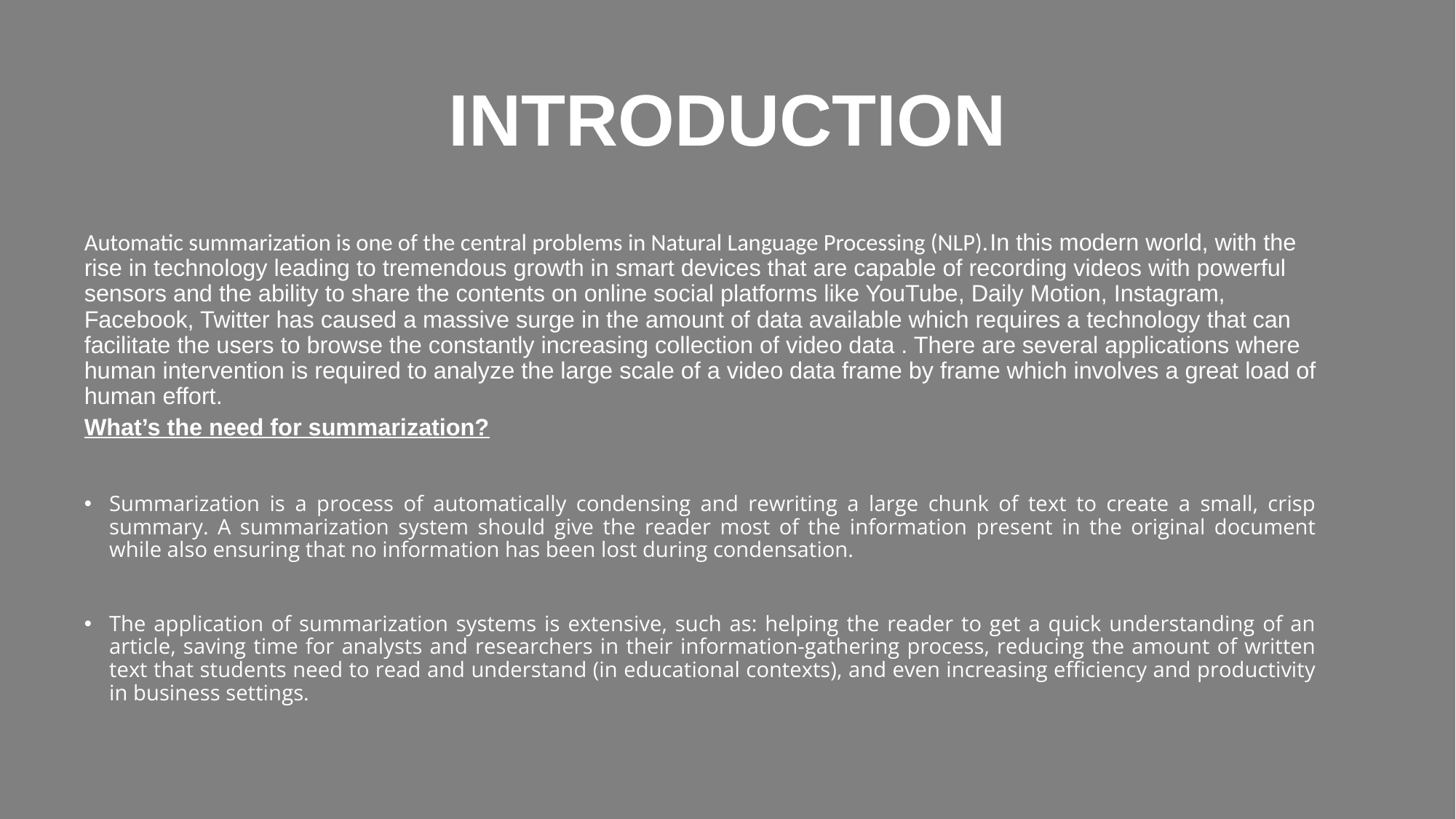

# INTRODUCTION

01

Automatic summarization is one of the central problems in Natural Language Processing (NLP).In this modern world, with the rise in technology leading to tremendous growth in smart devices that are capable of recording videos with powerful sensors and the ability to share the contents on online social platforms like YouTube, Daily Motion, Instagram, Facebook, Twitter has caused a massive surge in the amount of data available which requires a technology that can facilitate the users to browse the constantly increasing collection of video data . There are several applications where human intervention is required to analyze the large scale of a video data frame by frame which involves a great load of human effort.
What’s the need for summarization?

Summarization is a process of automatically condensing and rewriting a large chunk of text to create a small, crisp summary. A summarization system should give the reader most of the information present in the original document while also ensuring that no information has been lost during condensation.

The application of summarization systems is extensive, such as: helping the reader to get a quick understanding of an article, saving time for analysts and researchers in their information-gathering process, reducing the amount of written text that students need to read and understand (in educational contexts), and even increasing efficiency and productivity in business settings.

02

03

04

05